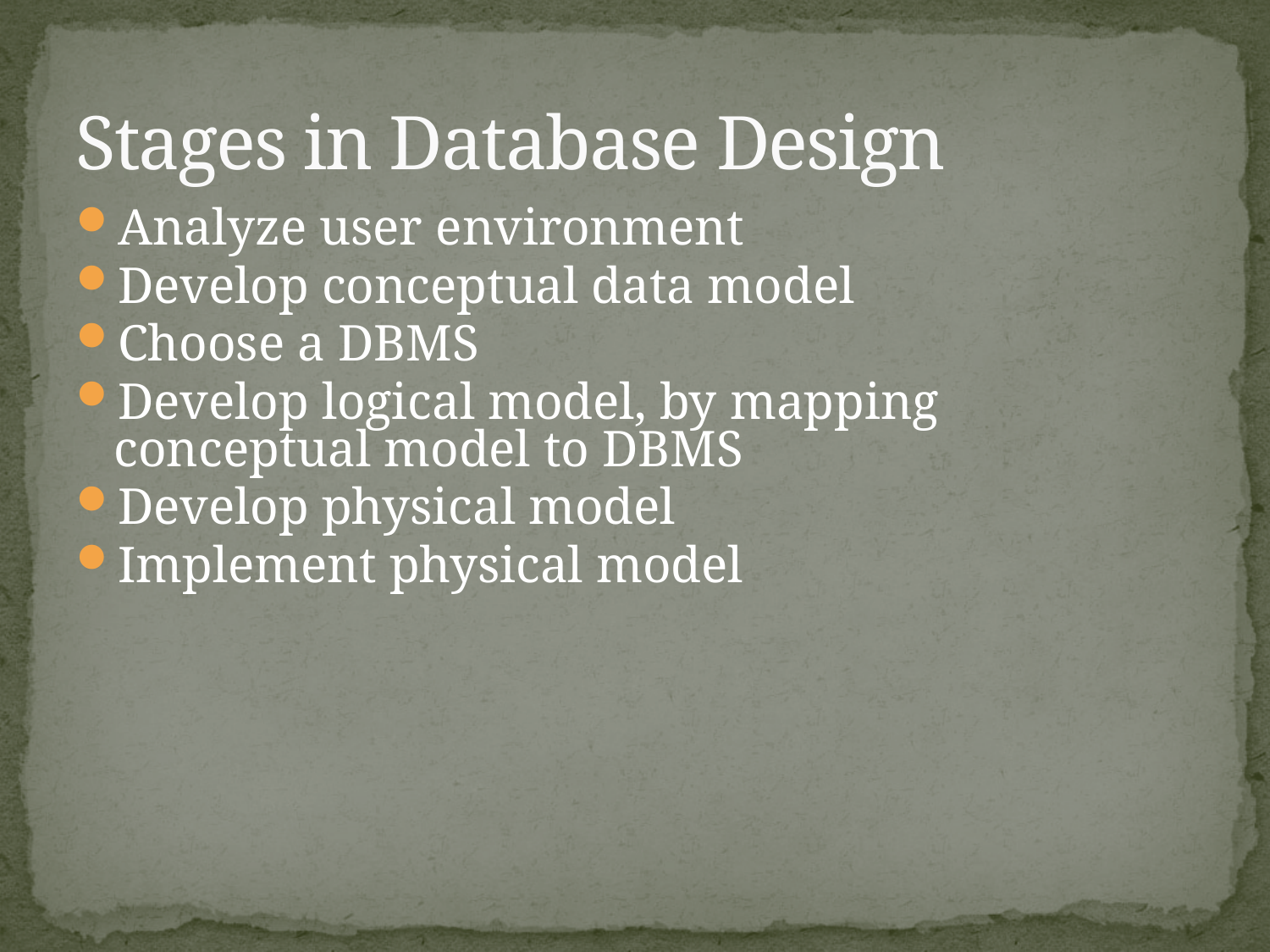

# Stages in Database Design
Analyze user environment
Develop conceptual data model
Choose a DBMS
Develop logical model, by mapping conceptual model to DBMS
Develop physical model
Implement physical model